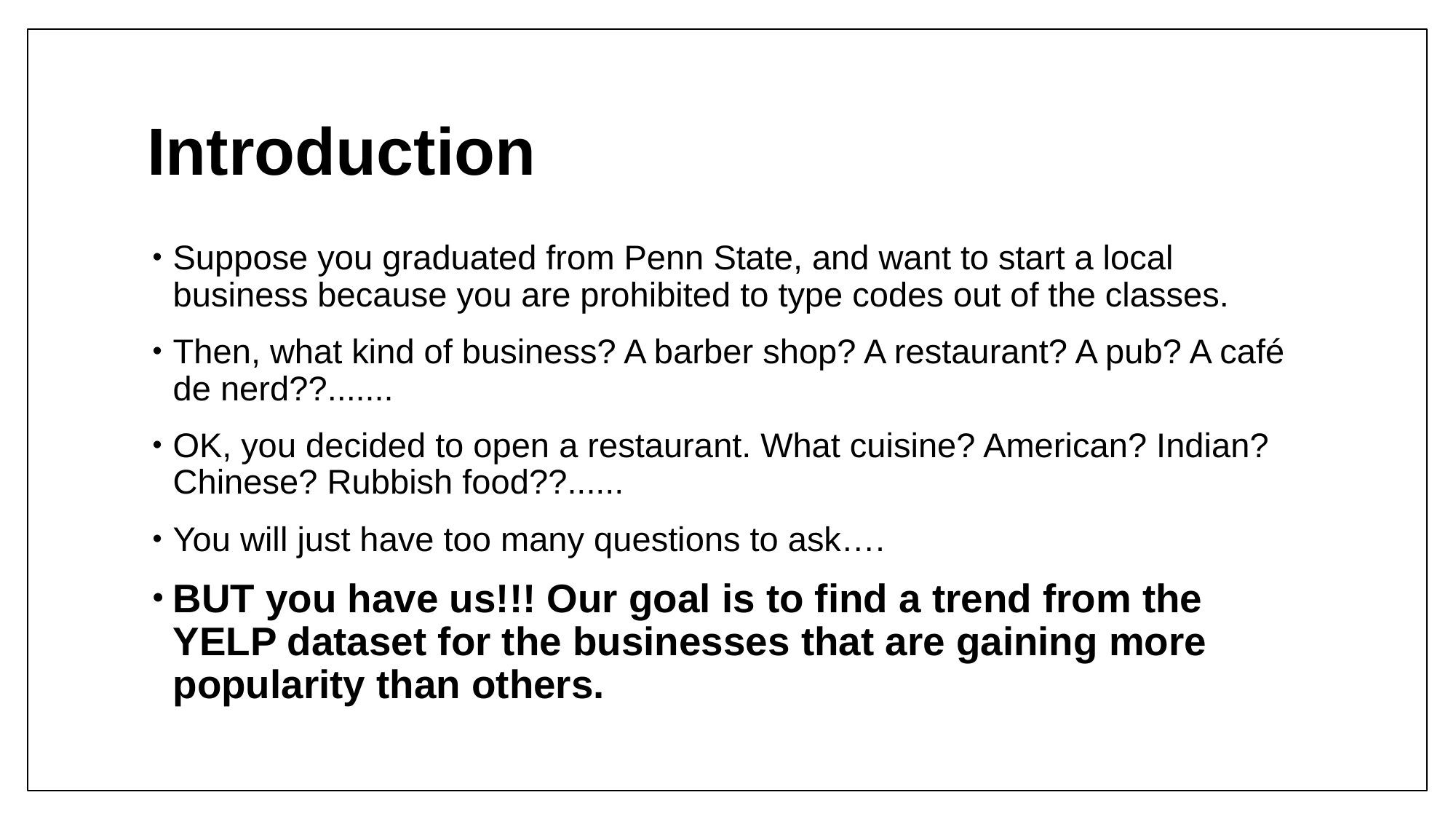

# Introduction
Suppose you graduated from Penn State, and want to start a local business because you are prohibited to type codes out of the classes.
Then, what kind of business? A barber shop? A restaurant? A pub? A café de nerd??.......
OK, you decided to open a restaurant. What cuisine? American? Indian? Chinese? Rubbish food??......
You will just have too many questions to ask….
BUT you have us!!! Our goal is to find a trend from the YELP dataset for the businesses that are gaining more popularity than others.